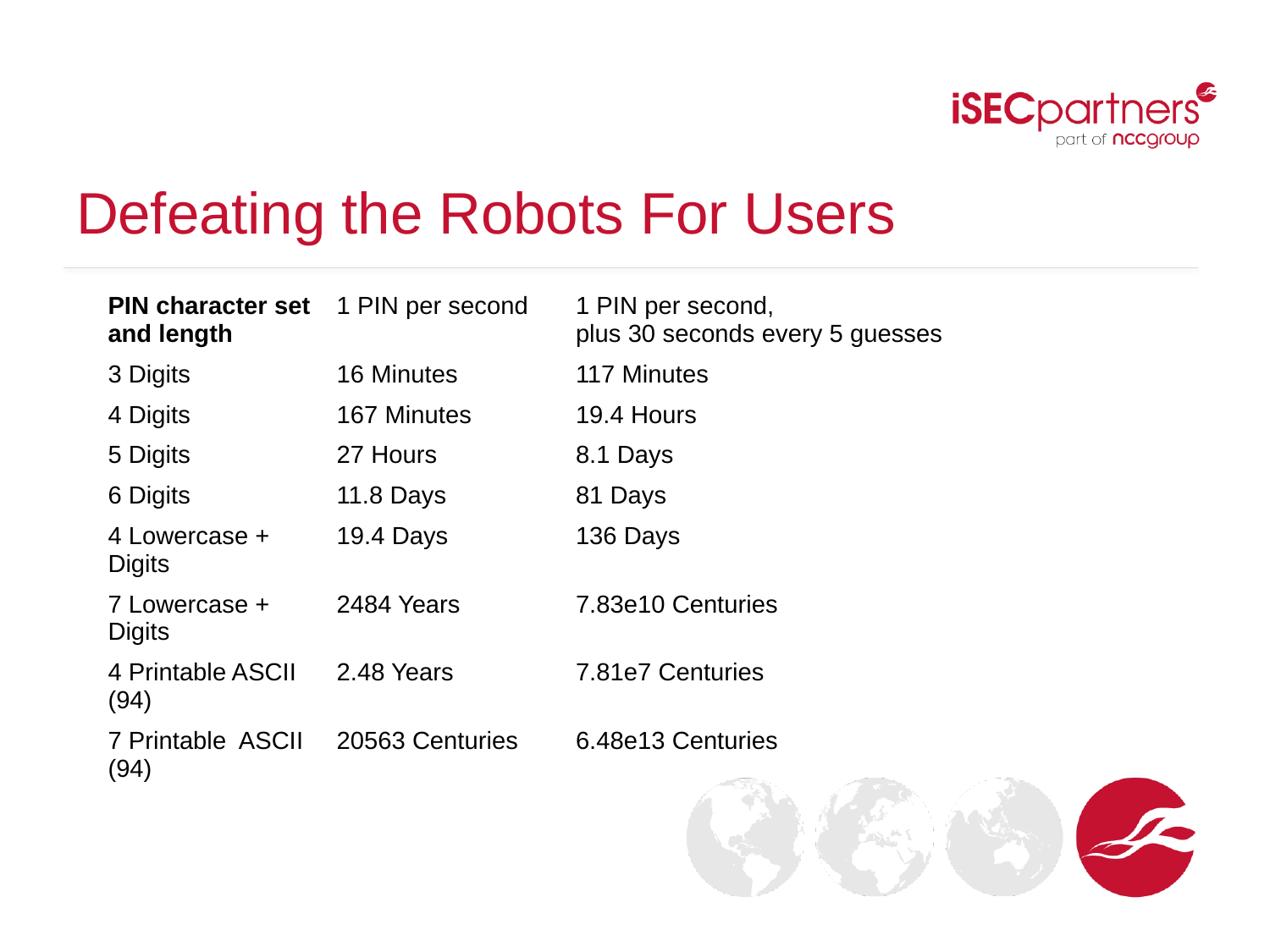

# Defeating the Robots For Users
| PIN character set and length | 1 PIN per second | 1 PIN per second, plus 30 seconds every 5 guesses |
| --- | --- | --- |
| 3 Digits | 16 Minutes | 117 Minutes |
| 4 Digits | 167 Minutes | 19.4 Hours |
| 5 Digits | 27 Hours | 8.1 Days |
| 6 Digits | 11.8 Days | 81 Days |
| 4 Lowercase + Digits | 19.4 Days | 136 Days |
| 7 Lowercase + Digits | 2484 Years | 7.83e10 Centuries |
| 4 Printable ASCII (94) | 2.48 Years | 7.81e7 Centuries |
| 7 Printable ASCII (94) | 20563 Centuries | 6.48e13 Centuries |